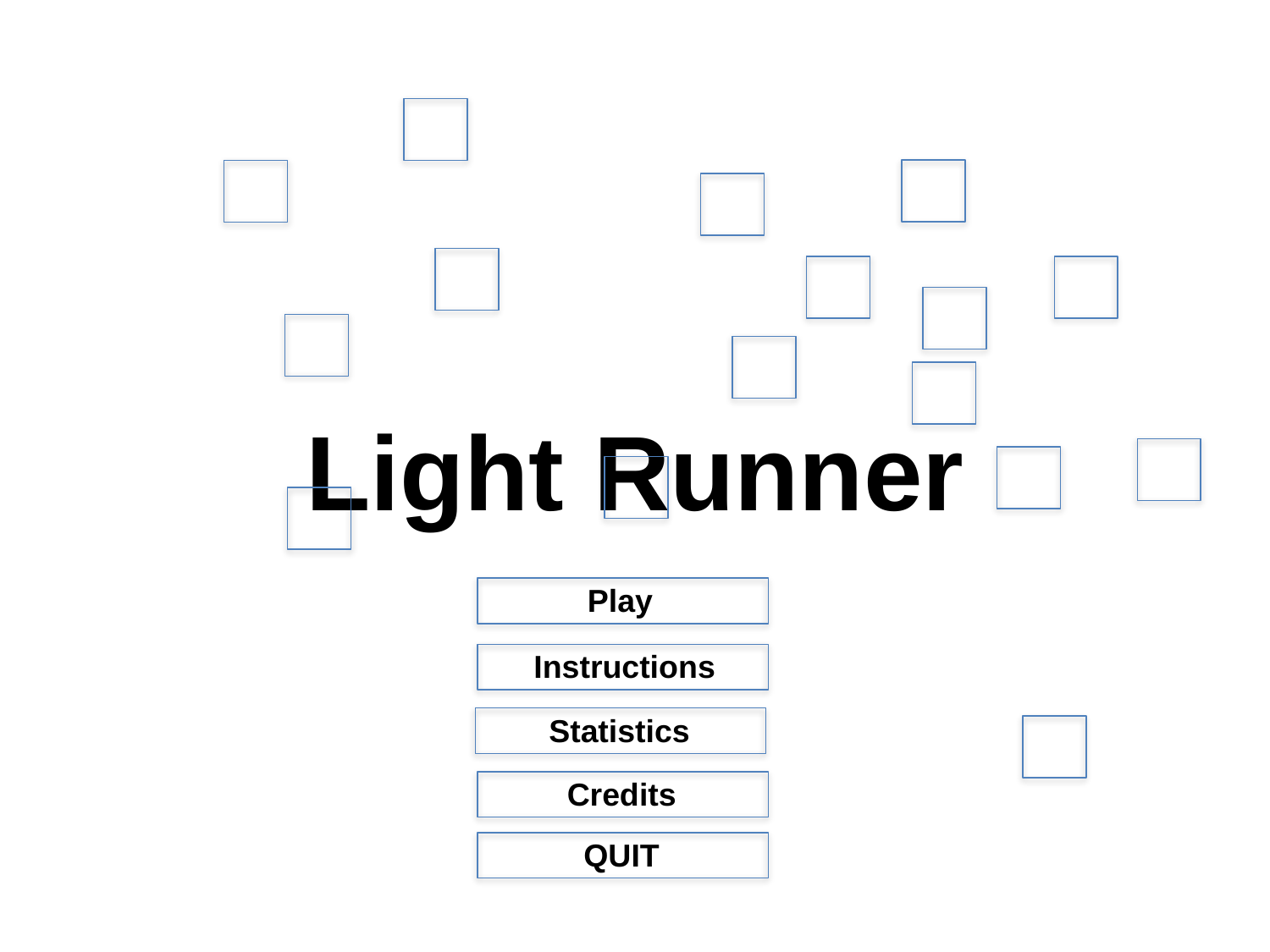

Light Runner

Play

Instructions

Statistics

Credits

QUIT